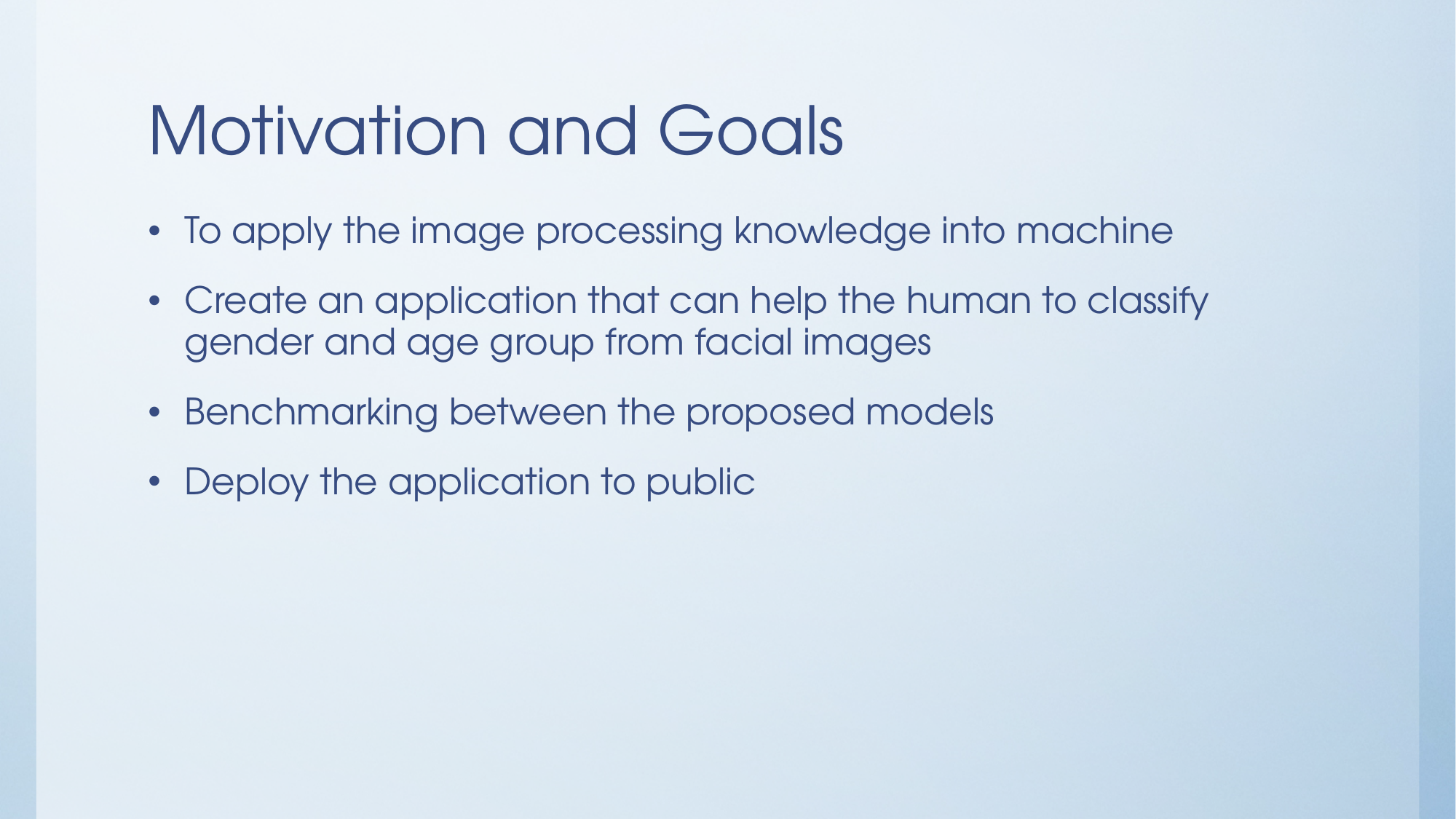

# Motivation and Goals
To apply the image processing knowledge into machine
Create an application that can help the human to classify gender and age group from facial images
Benchmarking between the proposed models
Deploy the application to public